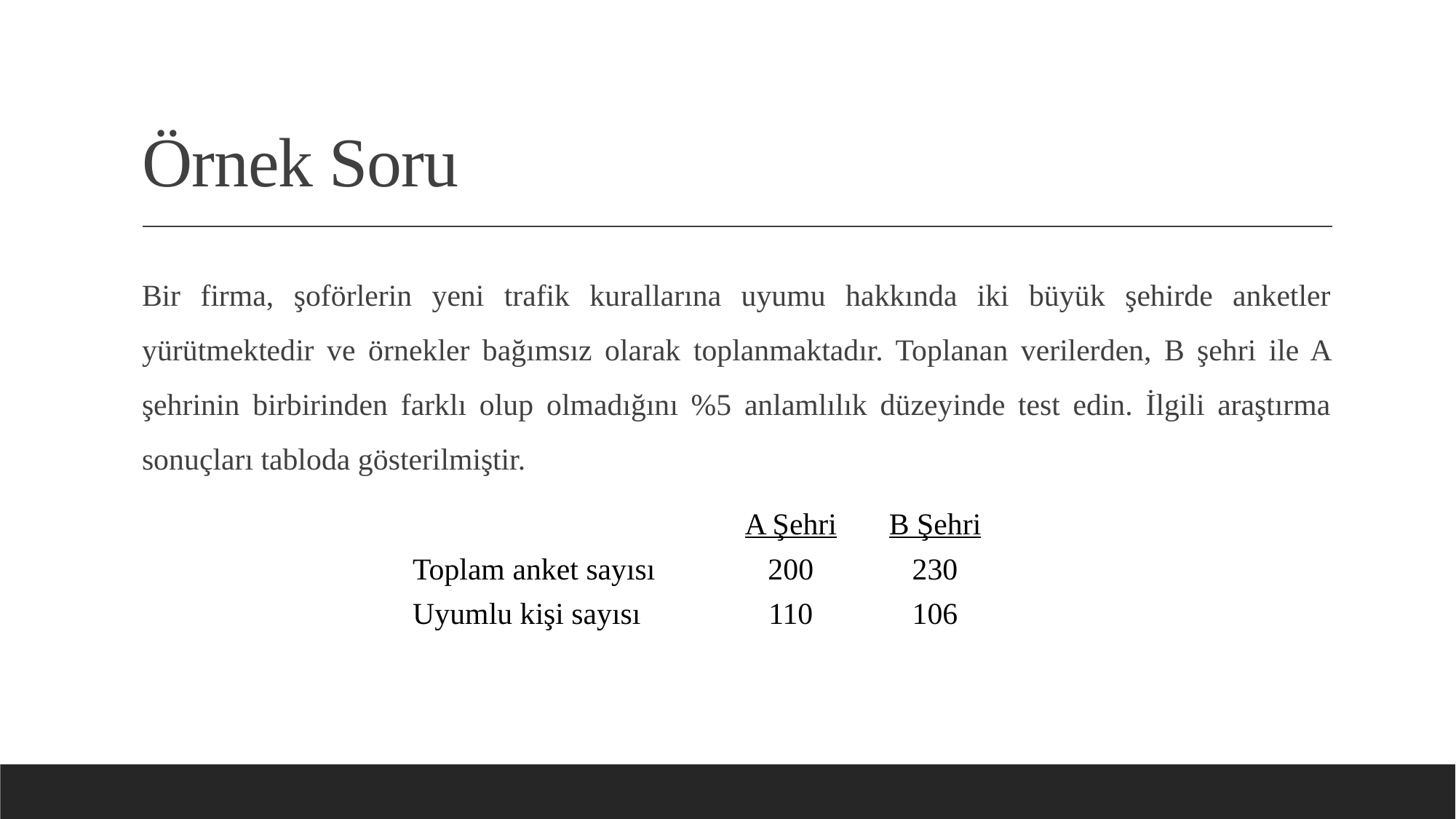

# Örnek Soru
Bir firma, şoförlerin yeni trafik kurallarına uyumu hakkında iki büyük şehirde anketler yürütmektedir ve örnekler bağımsız olarak toplanmaktadır. Toplanan verilerden, B şehri ile A şehrinin birbirinden farklı olup olmadığını %5 anlamlılık düzeyinde test edin. İlgili araştırma sonuçları tabloda gösterilmiştir.
|  | A Şehri | B Şehri |
| --- | --- | --- |
| Toplam anket sayısı | 200 | 230 |
| Uyumlu kişi sayısı | 110 | 106 |